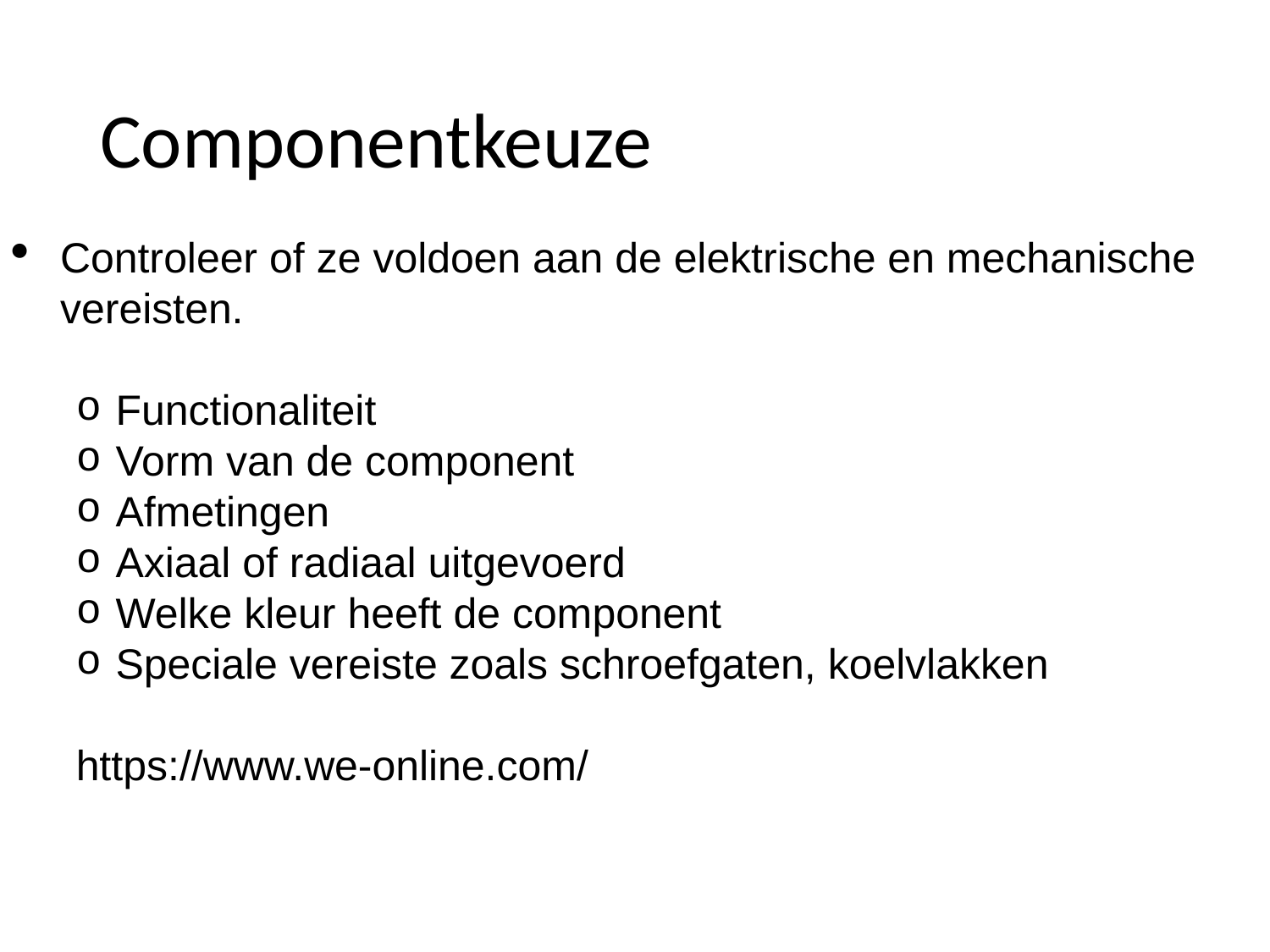

# Componentkeuze
Controleer of ze voldoen aan de elektrische en mechanische vereisten.
Functionaliteit
Vorm van de component
Afmetingen
Axiaal of radiaal uitgevoerd
Welke kleur heeft de component
Speciale vereiste zoals schroefgaten, koelvlakken

https://www.we-online.com/